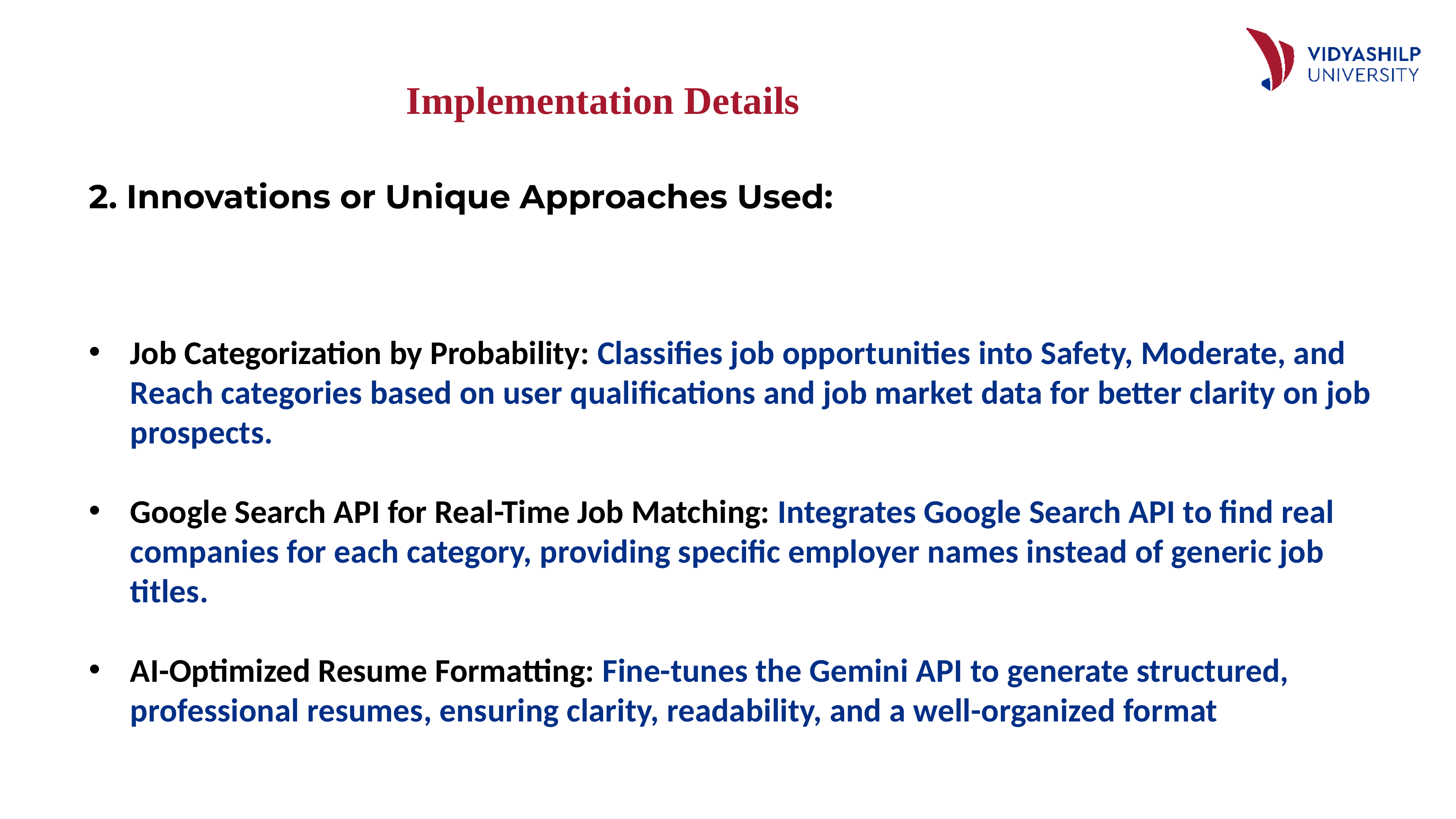

Implementation Details

2. Innovations or Unique Approaches Used:

Job Categorization by Probability: Classifies job opportunities into Safety, Moderate, and Reach categories based on user qualifications and job market data for better clarity on job prospects.

Google Search API for Real-Time Job Matching: Integrates Google Search API to find real companies for each category, providing specific employer names instead of generic job titles.

AI-Optimized Resume Formatting: Fine-tunes the Gemini API to generate structured, professional resumes, ensuring clarity, readability, and a well-organized format